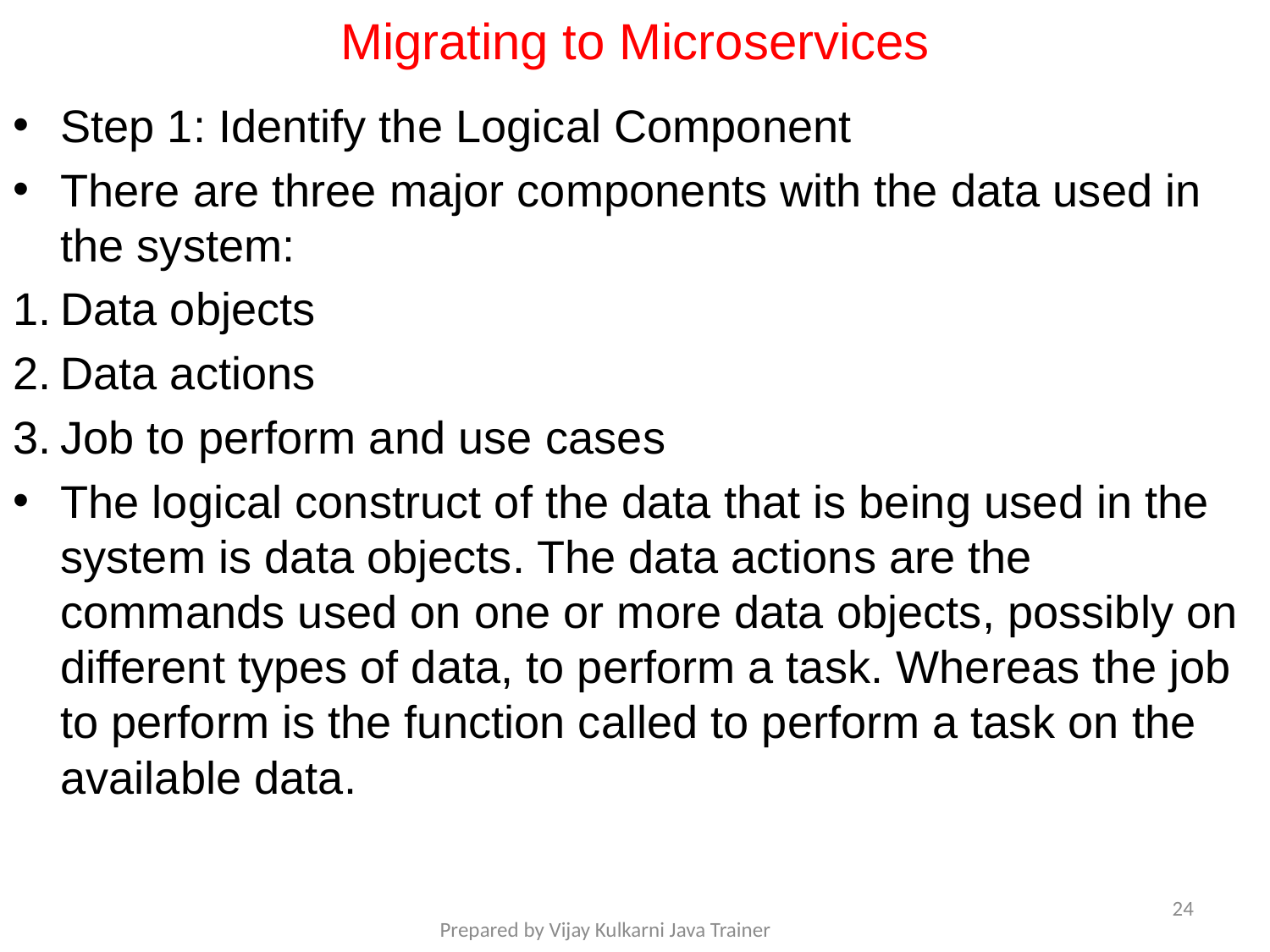

# Migrating to Microservices
Step 1: Identify the Logical Component
There are three major components with the data used in the system:
Data objects
Data actions
Job to perform and use cases
The logical construct of the data that is being used in the system is data objects. The data actions are the commands used on one or more data objects, possibly on different types of data, to perform a task. Whereas the job to perform is the function called to perform a task on the available data.

24
Prepared by Vijay Kulkarni Java Trainer